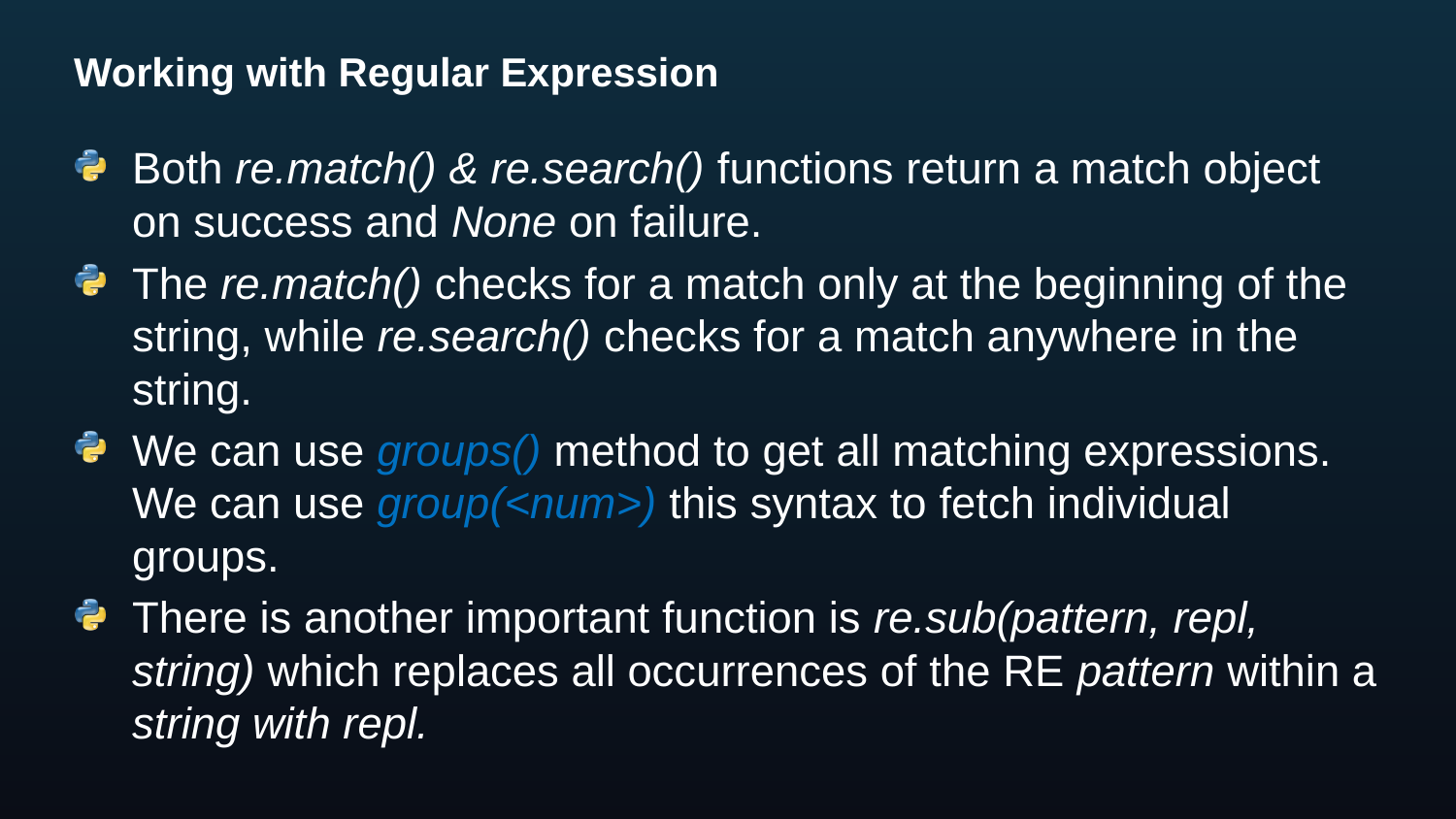

# Working with Regular Expression
Both re.match() & re.search() functions return a match object on success and None on failure.
The re.match() checks for a match only at the beginning of the string, while re.search() checks for a match anywhere in the string.
We can use groups() method to get all matching expressions. We can use group(<num>) this syntax to fetch individual groups.
There is another important function is re.sub(pattern, repl, string) which replaces all occurrences of the RE pattern within a string with repl.